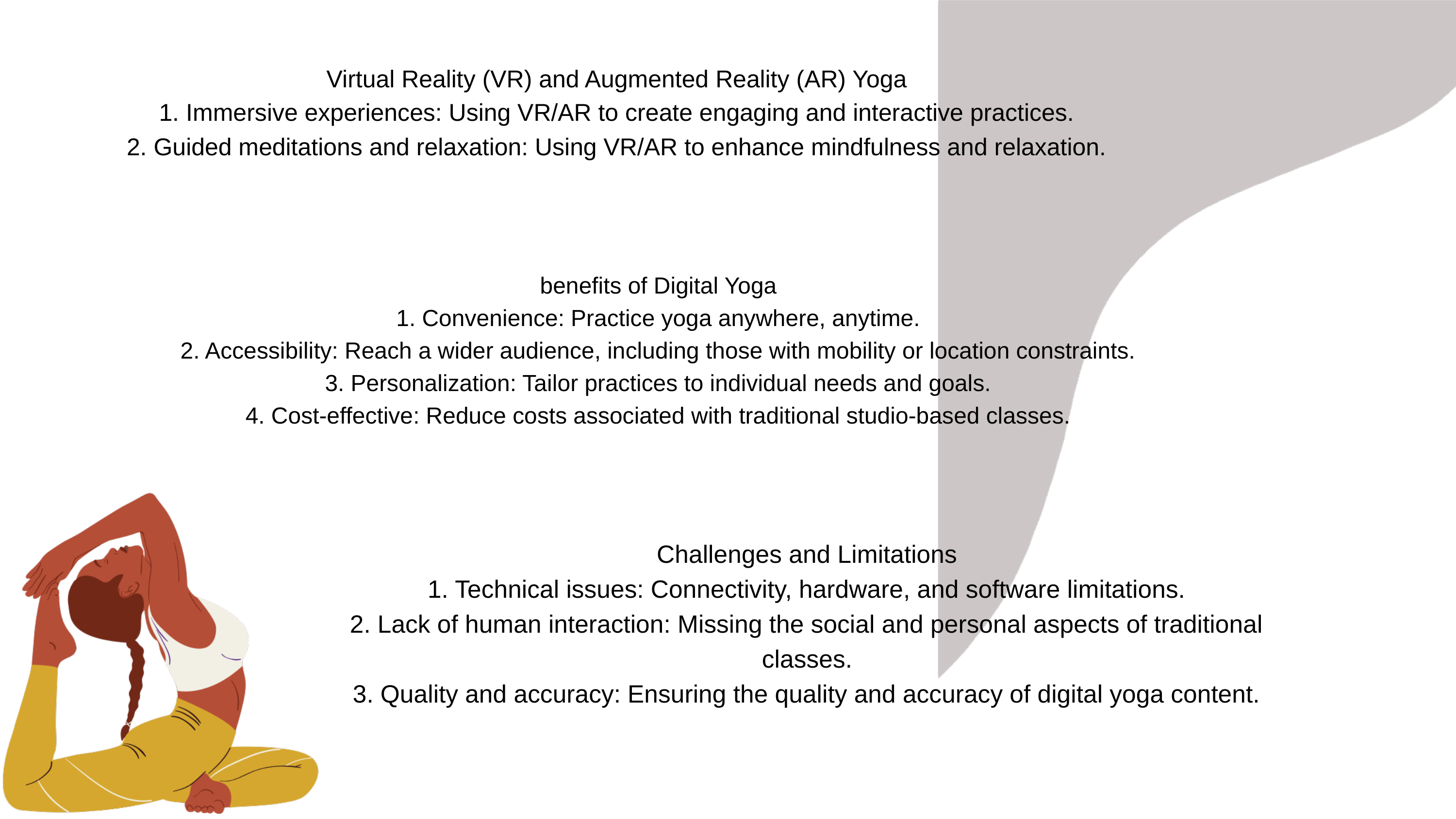

Virtual Reality (VR) and Augmented Reality (AR) Yoga
1. Immersive experiences: Using VR/AR to create engaging and interactive practices.
2. Guided meditations and relaxation: Using VR/AR to enhance mindfulness and relaxation.

benefits of Digital Yoga
1. Convenience: Practice yoga anywhere, anytime.
2. Accessibility: Reach a wider audience, including those with mobility or location constraints.
3. Personalization: Tailor practices to individual needs and goals.
4. Cost-effective: Reduce costs associated with traditional studio-based classes.

Challenges and Limitations
1. Technical issues: Connectivity, hardware, and software limitations.
2. Lack of human interaction: Missing the social and personal aspects of traditional classes.
3. Quality and accuracy: Ensuring the quality and accuracy of digital yoga content.